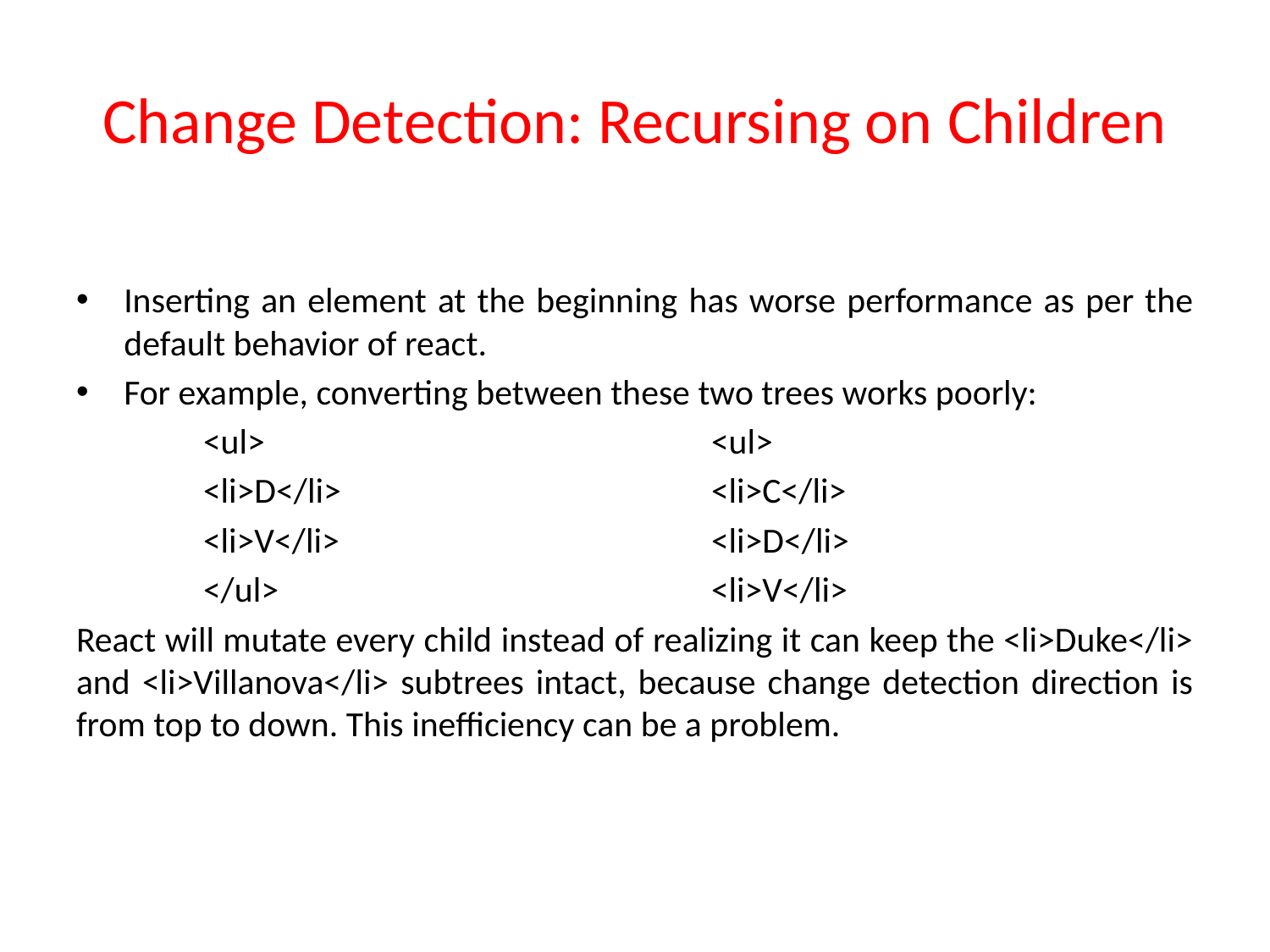

# Change Detection: Recursing on Children

Inserting an element at the beginning has worse performance as per the default behavior of react.
For example, converting between these two trees works poorly:
	<ul>				<ul>
  	<li>D</li>			<li>C</li>
  	<li>V</li>			<li>D</li>
	</ul>				<li>V</li>
React will mutate every child instead of realizing it can keep the <li>Duke</li> and <li>Villanova</li> subtrees intact, because change detection direction is from top to down. This inefficiency can be a problem.